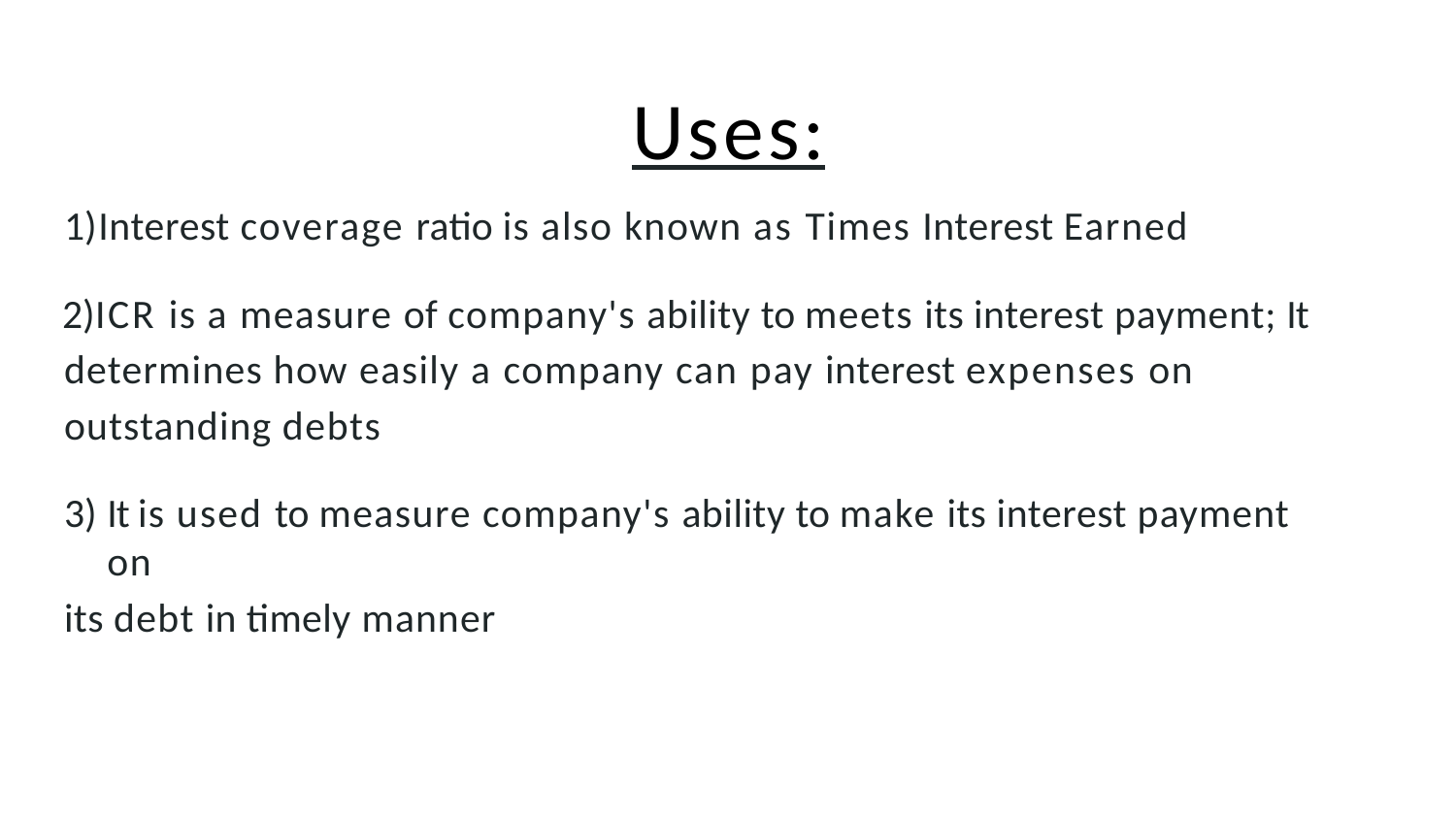

# Uses:
Interest coverage ratio is also known as Times Interest Earned
ICR is a measure of company's ability to meets its interest payment; It  determines how easily a company can pay interest expenses on  outstanding debts
It is used to measure company's ability to make its interest payment on
its debt in timely manner